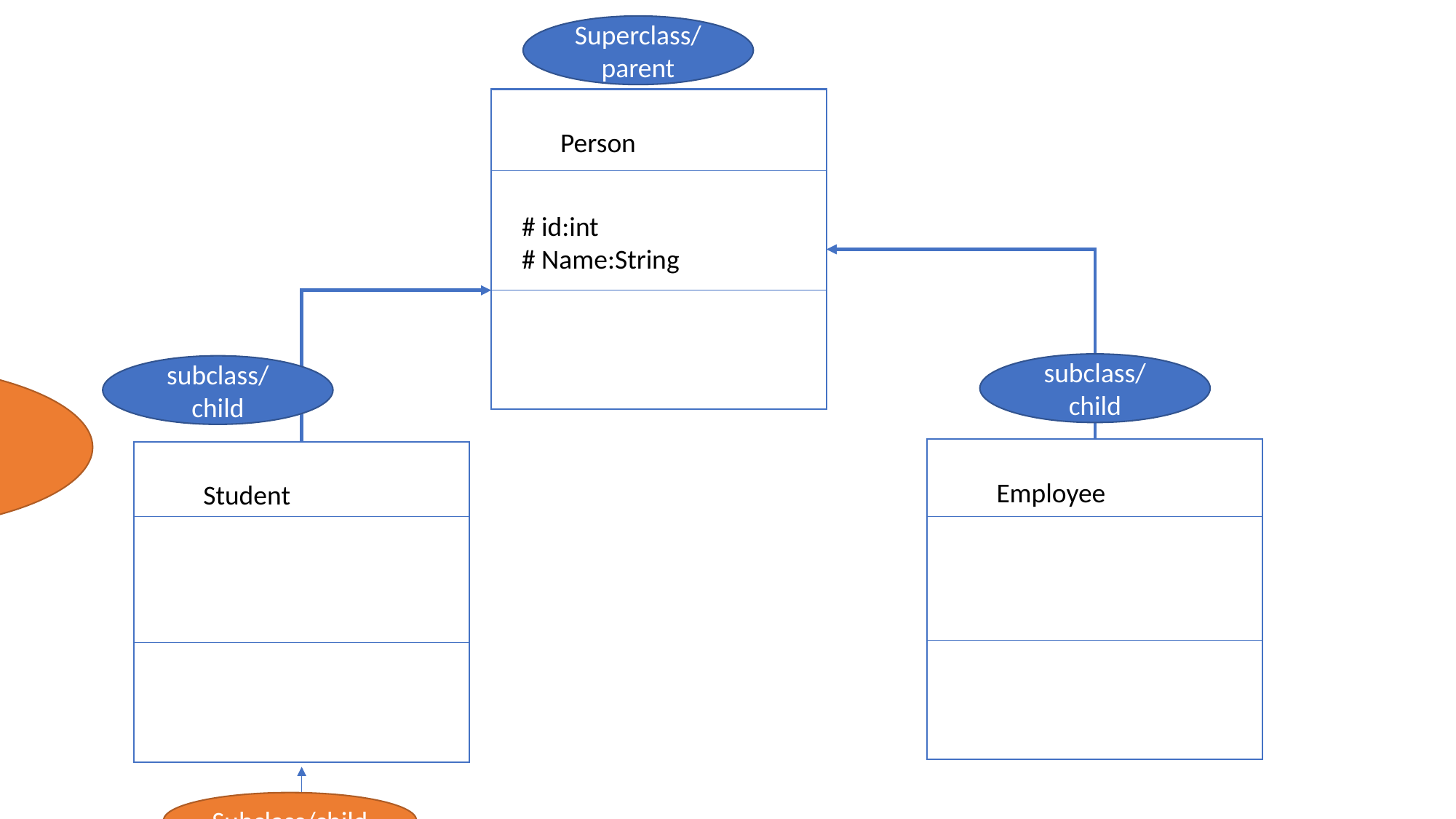

Superclass/ parent

Person
# id:int
# Name:String
subclass/ child
subclass/ child
Super class/child

Employee

Student
Subclass/child

IT Student